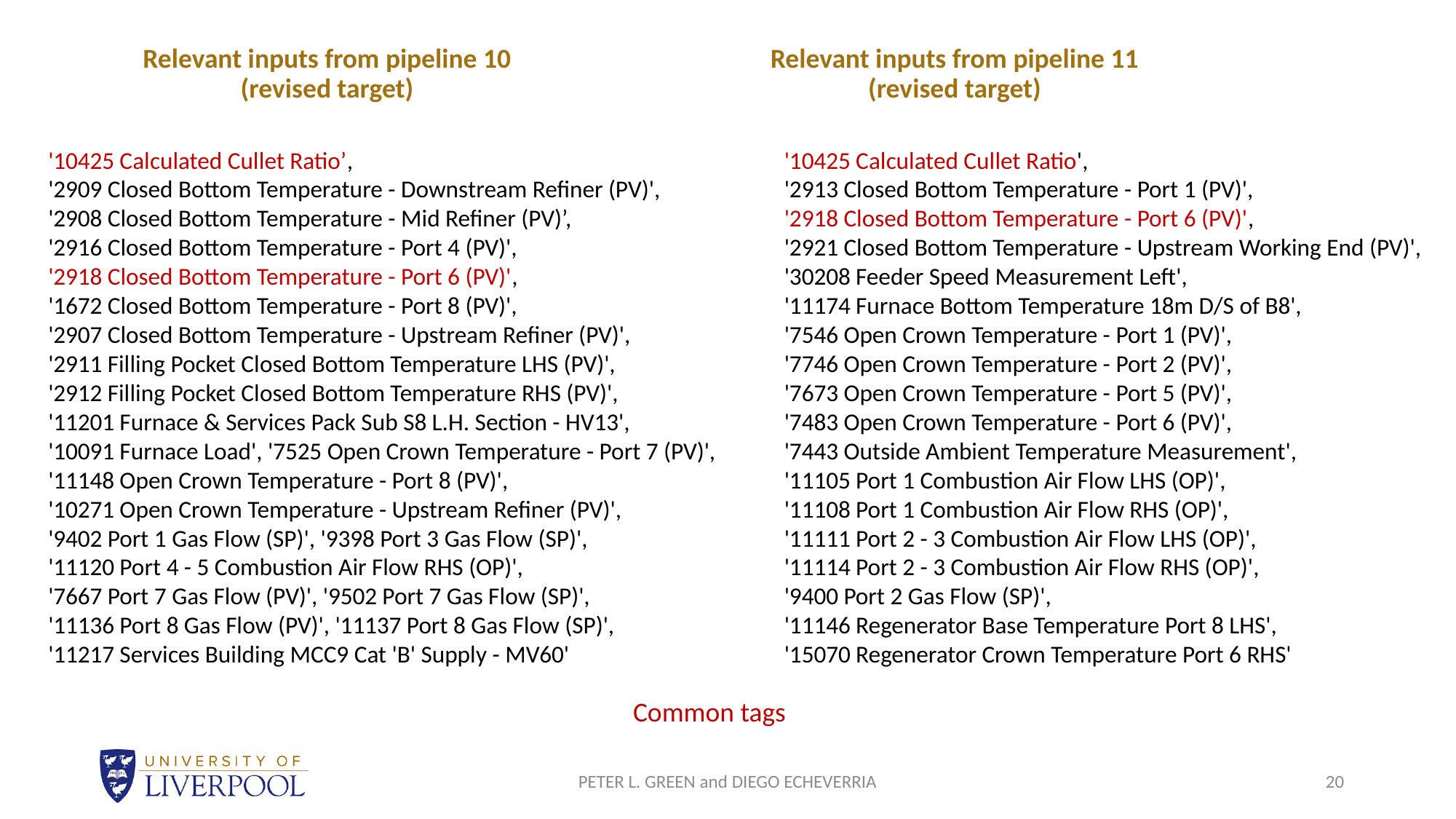

# Relevant inputs from pipeline 10 (revised target)
Relevant inputs from pipeline 11 (revised target)
'10425 Calculated Cullet Ratio’,
'2909 Closed Bottom Temperature - Downstream Refiner (PV)',
'2908 Closed Bottom Temperature - Mid Refiner (PV)’,
'2916 Closed Bottom Temperature - Port 4 (PV)',
'2918 Closed Bottom Temperature - Port 6 (PV)',
'1672 Closed Bottom Temperature - Port 8 (PV)',
'2907 Closed Bottom Temperature - Upstream Refiner (PV)',
'2911 Filling Pocket Closed Bottom Temperature LHS (PV)',
'2912 Filling Pocket Closed Bottom Temperature RHS (PV)',
'11201 Furnace & Services Pack Sub S8 L.H. Section - HV13',
'10091 Furnace Load', '7525 Open Crown Temperature - Port 7 (PV)',
'11148 Open Crown Temperature - Port 8 (PV)',
'10271 Open Crown Temperature - Upstream Refiner (PV)',
'9402 Port 1 Gas Flow (SP)', '9398 Port 3 Gas Flow (SP)',
'11120 Port 4 - 5 Combustion Air Flow RHS (OP)',
'7667 Port 7 Gas Flow (PV)', '9502 Port 7 Gas Flow (SP)',
'11136 Port 8 Gas Flow (PV)', '11137 Port 8 Gas Flow (SP)',
'11217 Services Building MCC9 Cat 'B' Supply - MV60'
'10425 Calculated Cullet Ratio',
'2913 Closed Bottom Temperature - Port 1 (PV)',
'2918 Closed Bottom Temperature - Port 6 (PV)',
'2921 Closed Bottom Temperature - Upstream Working End (PV)',
'30208 Feeder Speed Measurement Left',
'11174 Furnace Bottom Temperature 18m D/S of B8',
'7546 Open Crown Temperature - Port 1 (PV)',
'7746 Open Crown Temperature - Port 2 (PV)',
'7673 Open Crown Temperature - Port 5 (PV)',
'7483 Open Crown Temperature - Port 6 (PV)',
'7443 Outside Ambient Temperature Measurement',
'11105 Port 1 Combustion Air Flow LHS (OP)',
'11108 Port 1 Combustion Air Flow RHS (OP)',
'11111 Port 2 - 3 Combustion Air Flow LHS (OP)',
'11114 Port 2 - 3 Combustion Air Flow RHS (OP)',
'9400 Port 2 Gas Flow (SP)',
'11146 Regenerator Base Temperature Port 8 LHS',
'15070 Regenerator Crown Temperature Port 6 RHS'
Common tags
PETER L. GREEN and DIEGO ECHEVERRIA
20